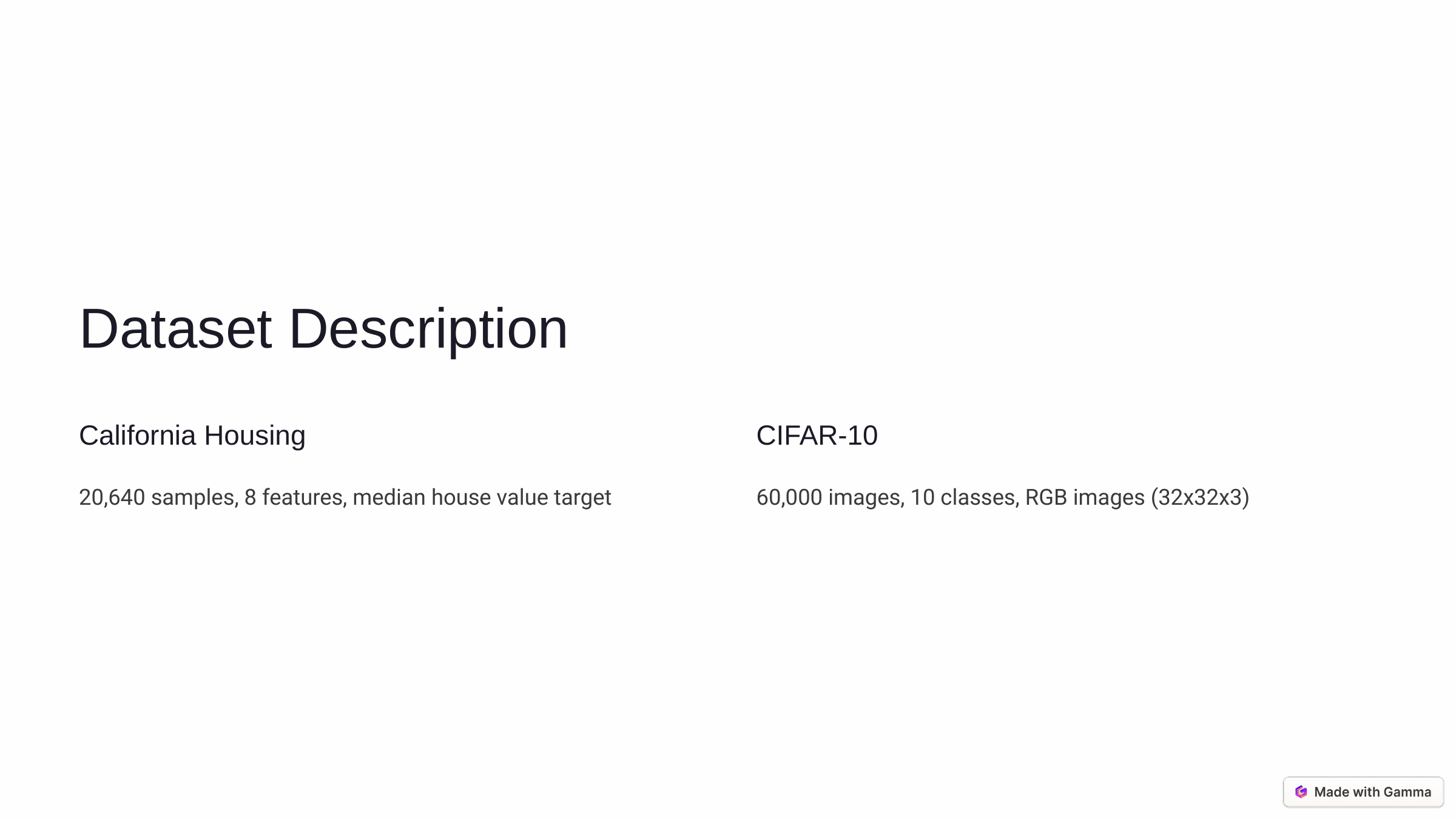

Dataset Description
California Housing
CIFAR-10
20,640 samples, 8 features, median house value target
60,000 images, 10 classes, RGB images (32x32x3)